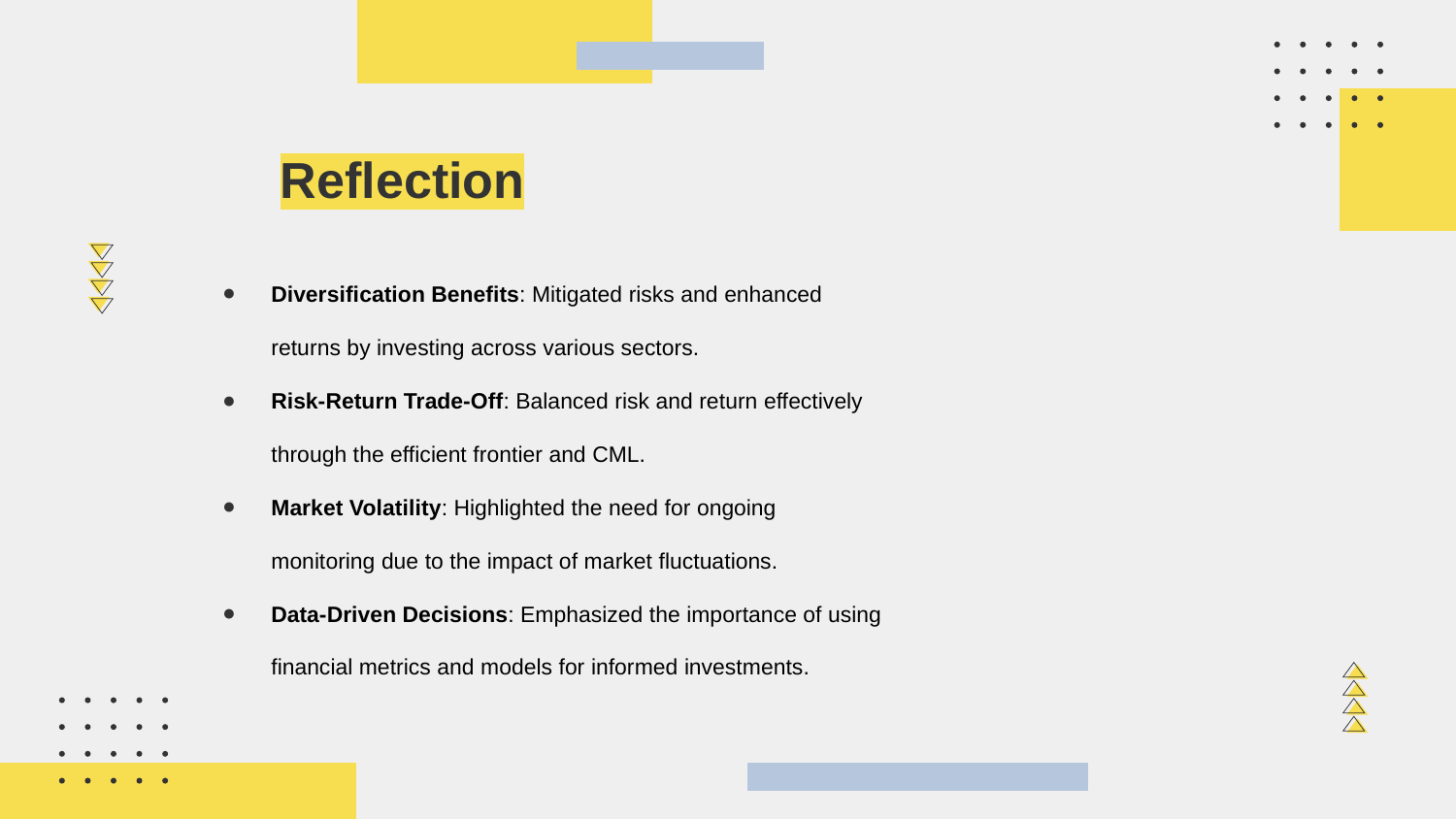

Reflection
Diversification Benefits: Mitigated risks and enhanced returns by investing across various sectors.
Risk-Return Trade-Off: Balanced risk and return effectively through the efficient frontier and CML.
Market Volatility: Highlighted the need for ongoing monitoring due to the impact of market fluctuations.
Data-Driven Decisions: Emphasized the importance of using financial metrics and models for informed investments.